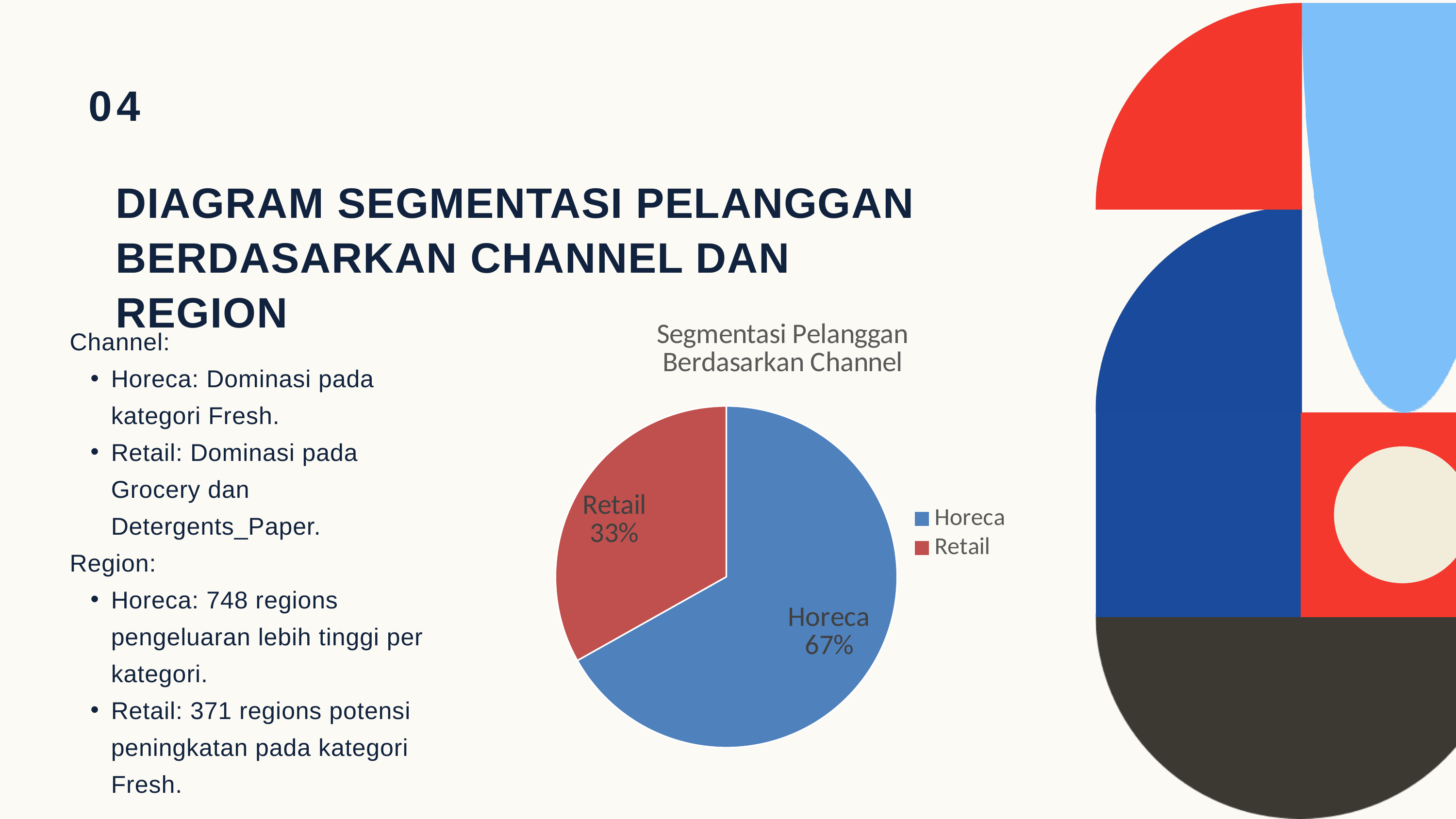

04

DIAGRAM SEGMENTASI PELANGGAN BERDASARKAN CHANNEL DAN REGION

### Chart: Segmentasi Pelanggan Berdasarkan Channel

| Category | Sum of Region | Count of pengeluaran tertinggi | Sum of Milk | Sum of Channel | Sum of Fresh | Sum of Frozen | Sum of Grocery | Sum of Detergents_Paper | Sum of Delicassen |
|---|---|---|---|---|---|---|---|---|---|
| Horeca | 748.0 | 298.0 | 1028614.0 | 298.0 | 4015717.0 | 1116979.0 | 1180717.0 | 235587.0 | 421955.0 |
| Retail | 371.0 | 142.0 | 1521743.0 | 284.0 | 1264414.0 | 234671.0 | 2317845.0 | 1032270.0 | 248988.0 |
Channel:
Horeca: Dominasi pada kategori Fresh.
Retail: Dominasi pada Grocery dan Detergents_Paper.
Region:
Horeca: 748 regions pengeluaran lebih tinggi per kategori.
Retail: 371 regions potensi peningkatan pada kategori Fresh.